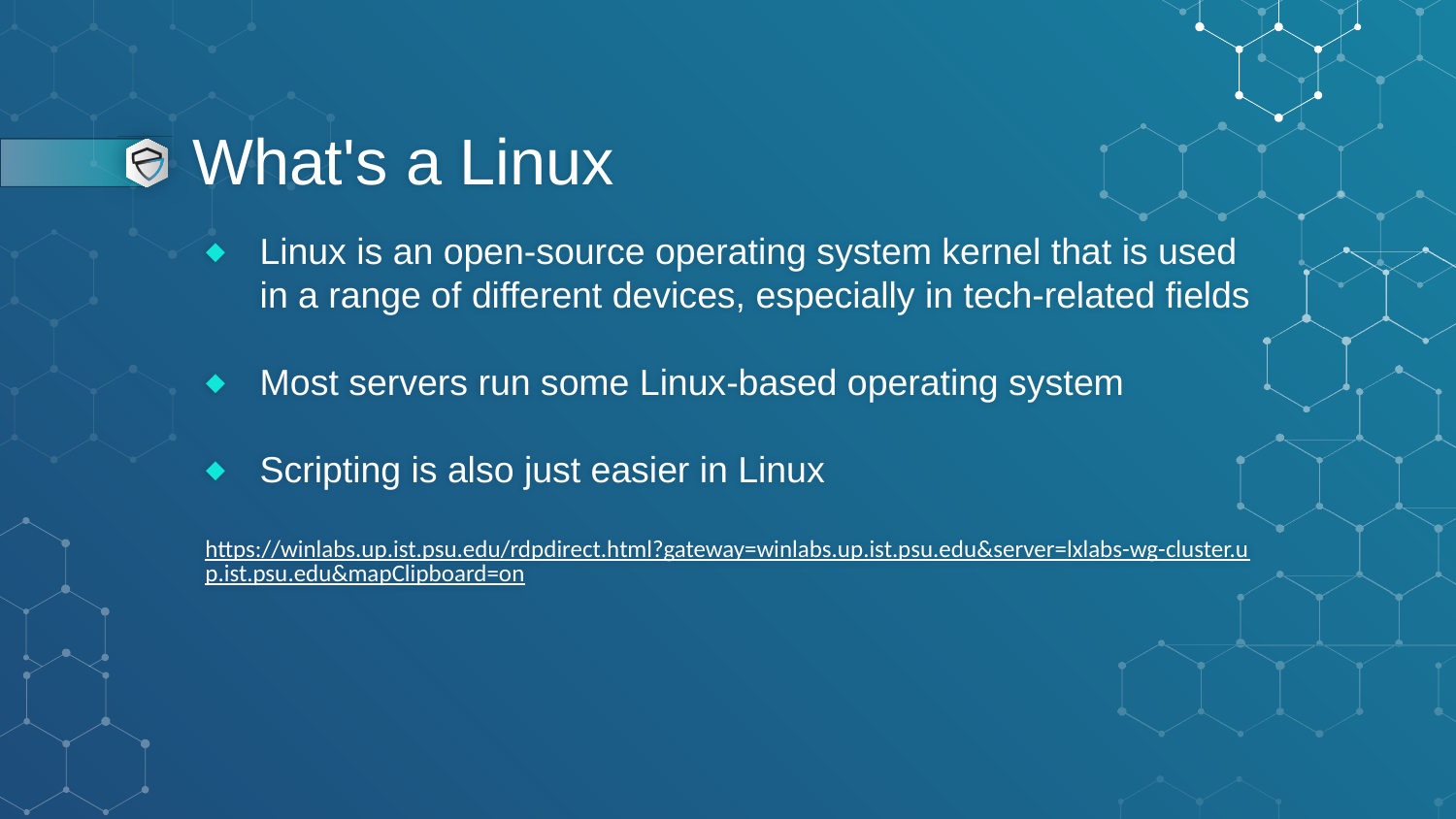

# What's a Linux
Linux is an open-source operating system kernel that is used in a range of different devices, especially in tech-related fields

Most servers run some Linux-based operating system

Scripting is also just easier in Linux
https://winlabs.up.ist.psu.edu/rdpdirect.html?gateway=winlabs.up.ist.psu.edu&server=lxlabs-wg-cluster.up.ist.psu.edu&mapClipboard=on